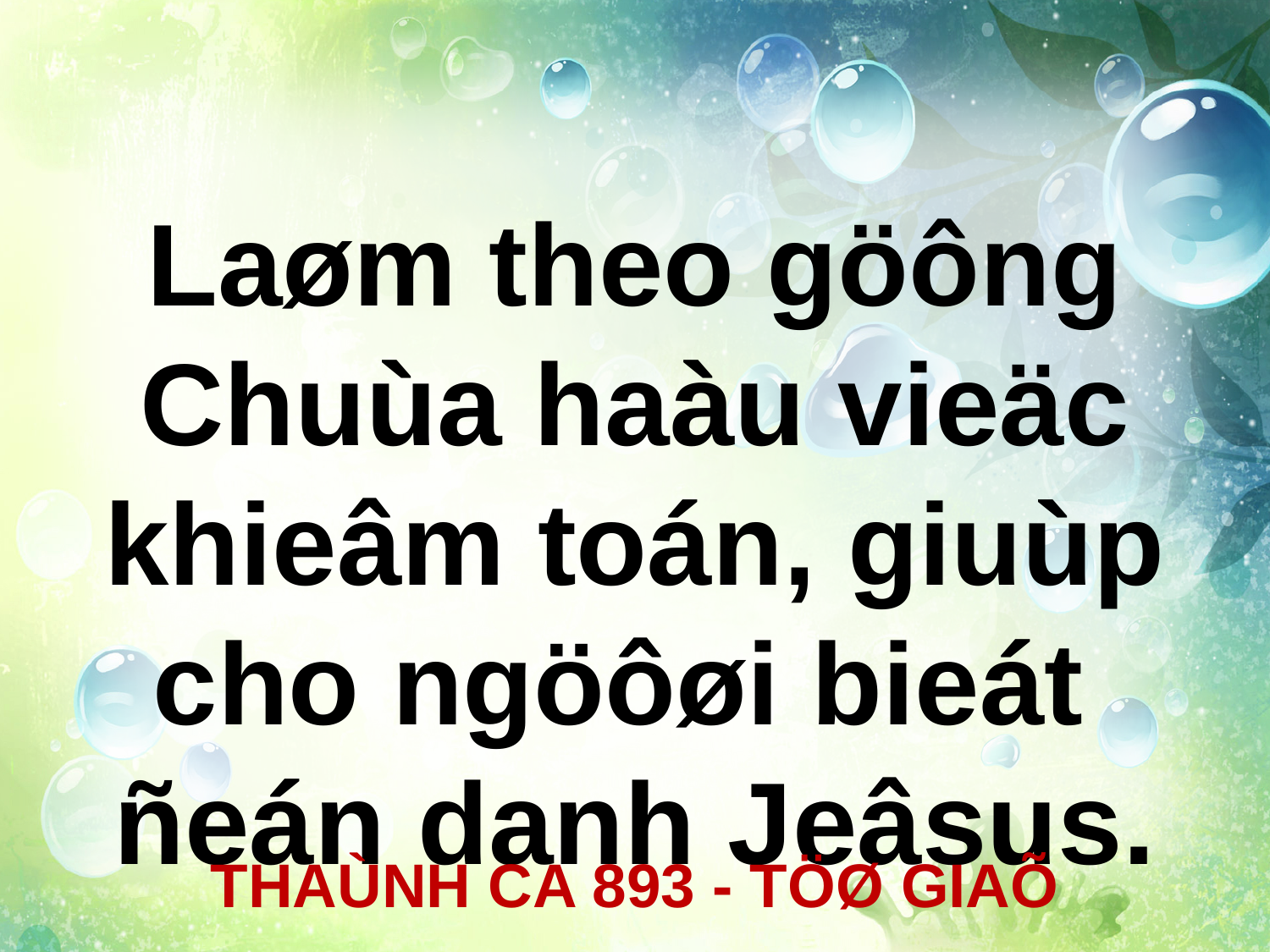

Laøm theo göông Chuùa haàu vieäc khieâm toán, giuùp cho ngöôøi bieát
ñeán danh Jeâsus.
THAÙNH CA 893 - TÖØ GIAÕ